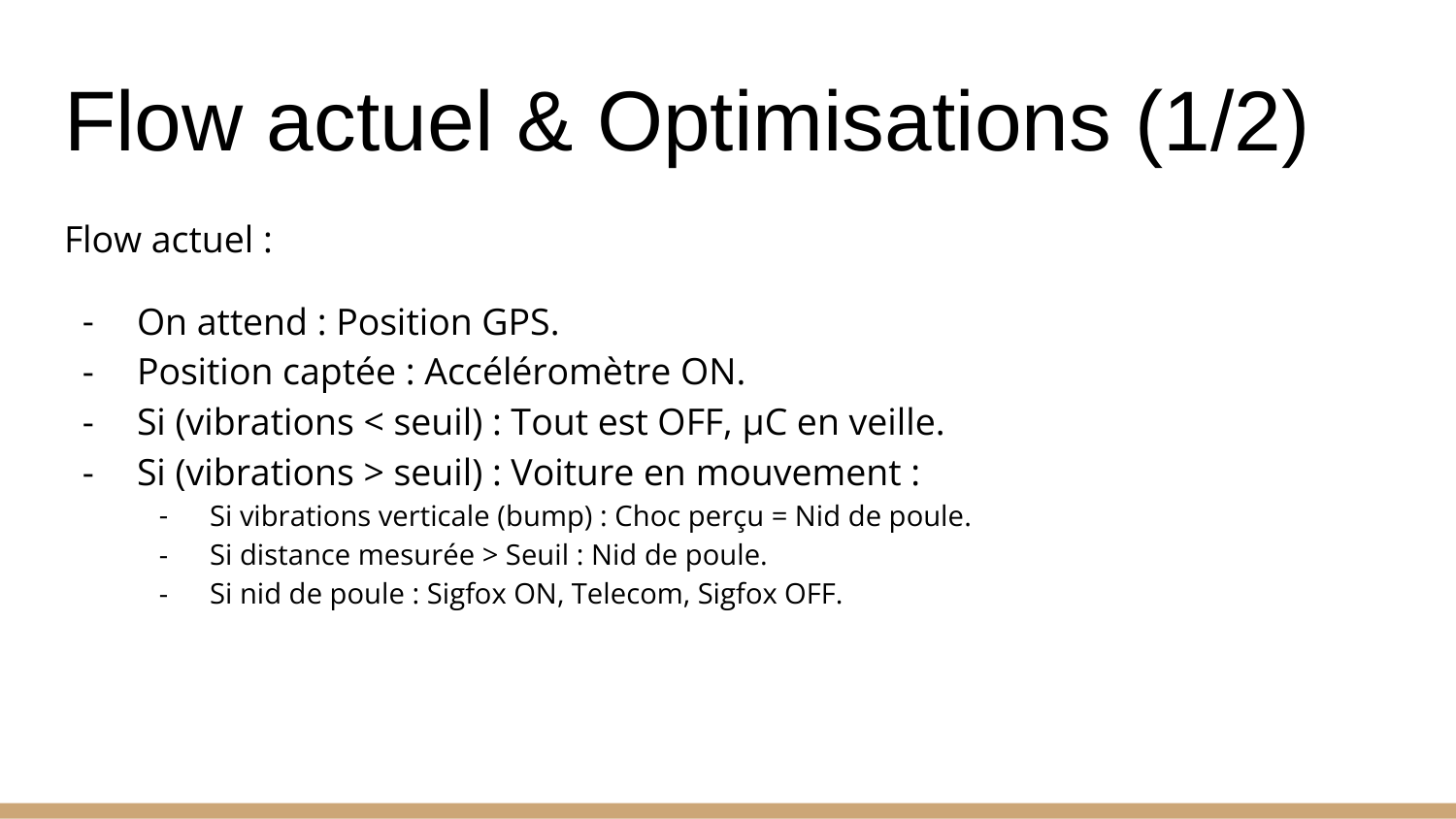

# Flow actuel & Optimisations (1/2)
Flow actuel :
On attend : Position GPS.
Position captée : Accéléromètre ON.
Si (vibrations < seuil) : Tout est OFF, µC en veille.
Si (vibrations > seuil) : Voiture en mouvement :
Si vibrations verticale (bump) : Choc perçu = Nid de poule.
Si distance mesurée > Seuil : Nid de poule.
Si nid de poule : Sigfox ON, Telecom, Sigfox OFF.